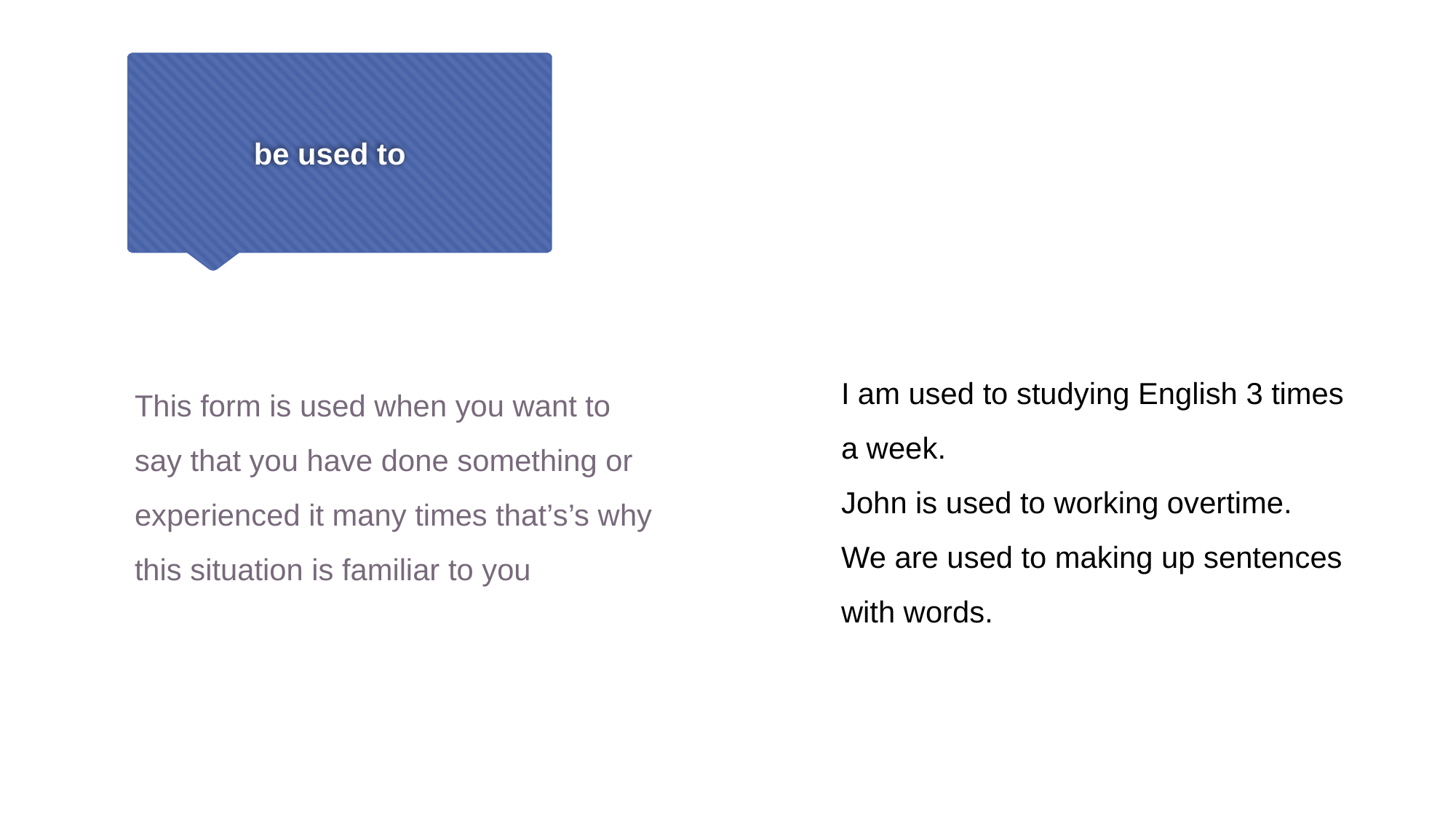

# be used to
I am used to studying English 3 times a week.
John is used to working overtime.
We are used to making up sentences with words.
This form is used when you want to say that you have done something or experienced it many times that’s’s why this situation is familiar to you